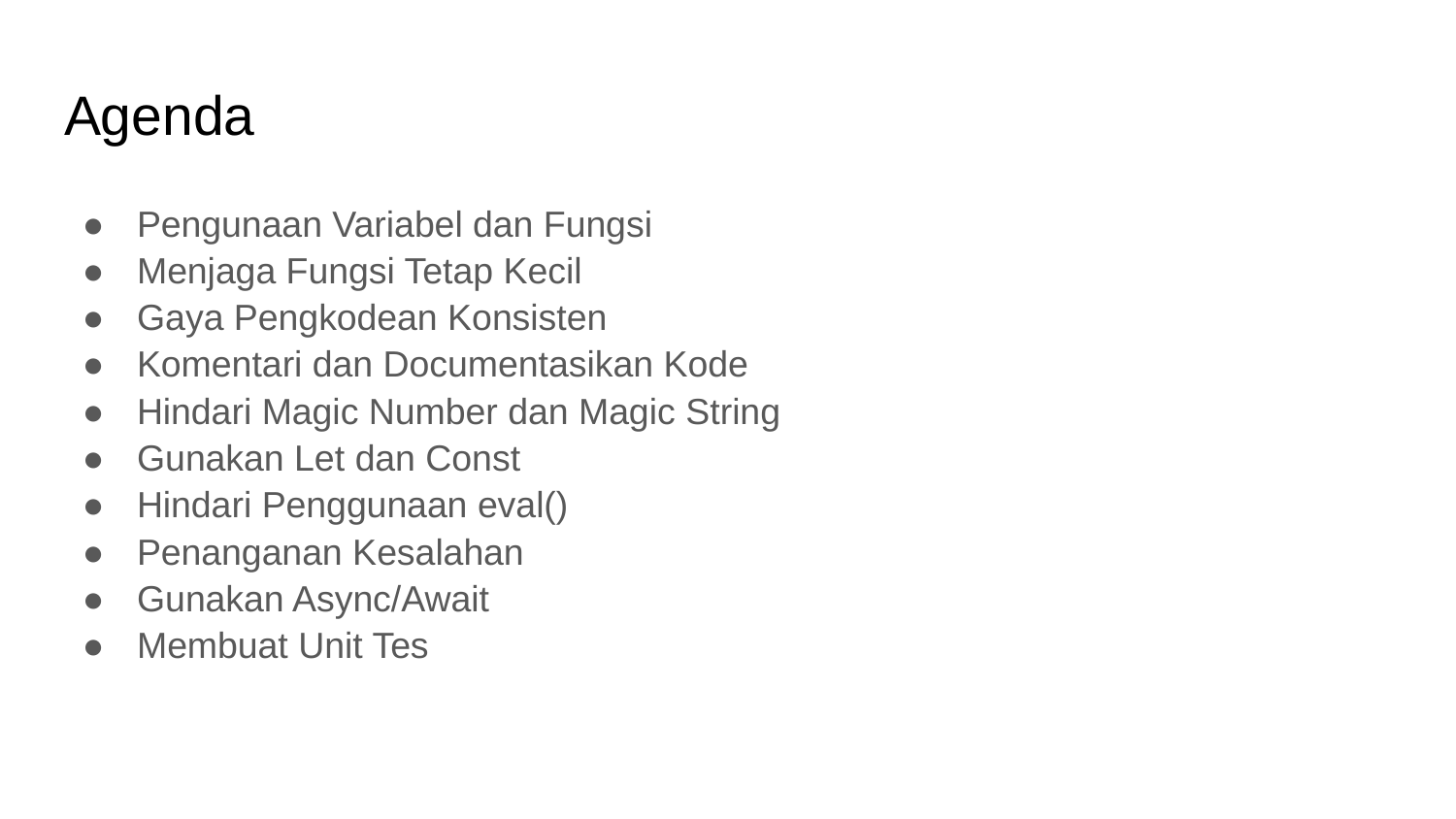

# Agenda
Pengunaan Variabel dan Fungsi
Menjaga Fungsi Tetap Kecil
Gaya Pengkodean Konsisten
Komentari dan Documentasikan Kode
Hindari Magic Number dan Magic String
Gunakan Let dan Const
Hindari Penggunaan eval()
Penanganan Kesalahan
Gunakan Async/Await
Membuat Unit Tes